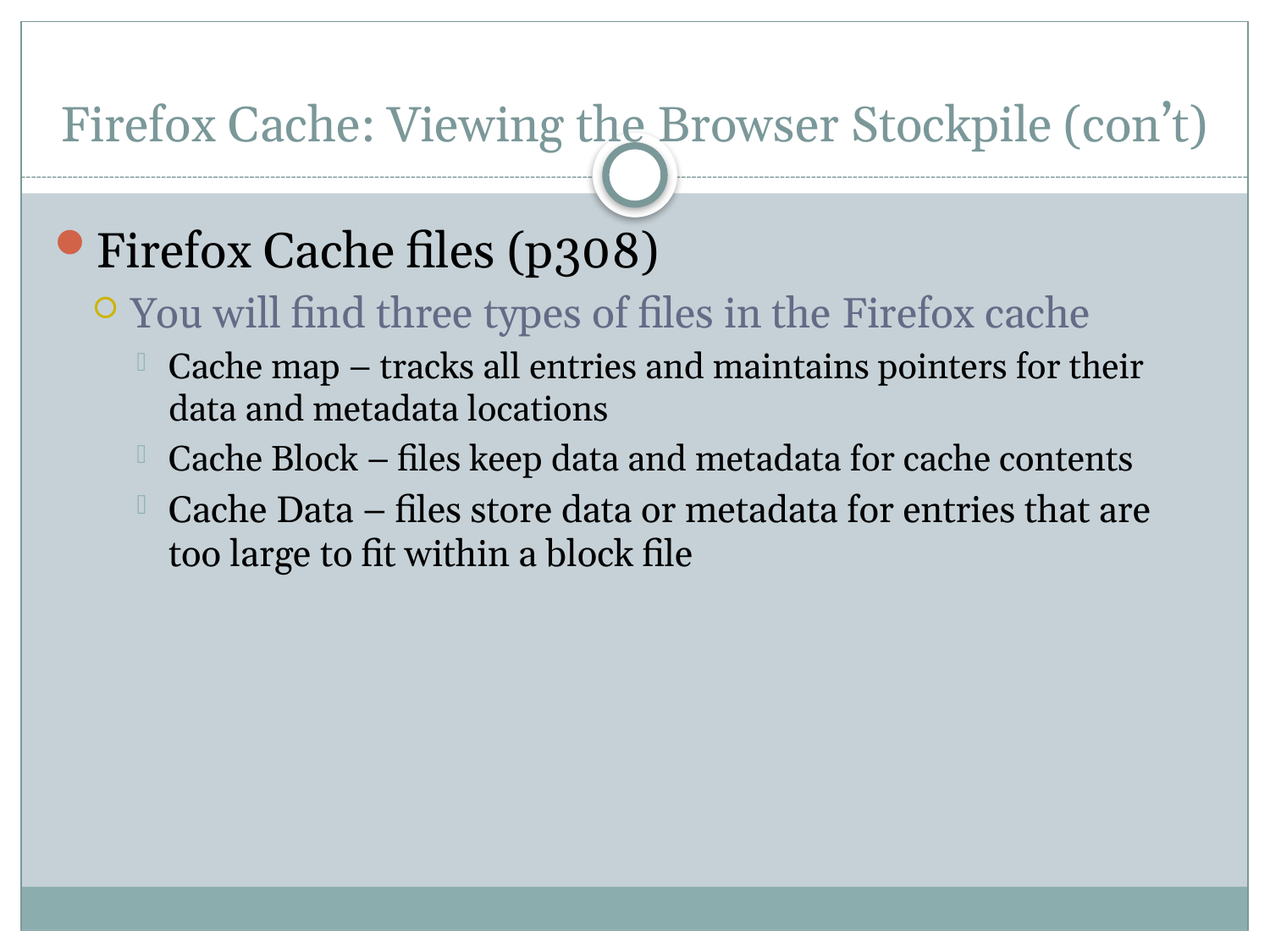

# Firefox Cache: Viewing the Browser Stockpile (con’t)
Firefox Cache files (p308)
You will find three types of files in the Firefox cache
Cache map – tracks all entries and maintains pointers for their data and metadata locations
Cache Block – files keep data and metadata for cache contents
Cache Data – files store data or metadata for entries that are too large to fit within a block file